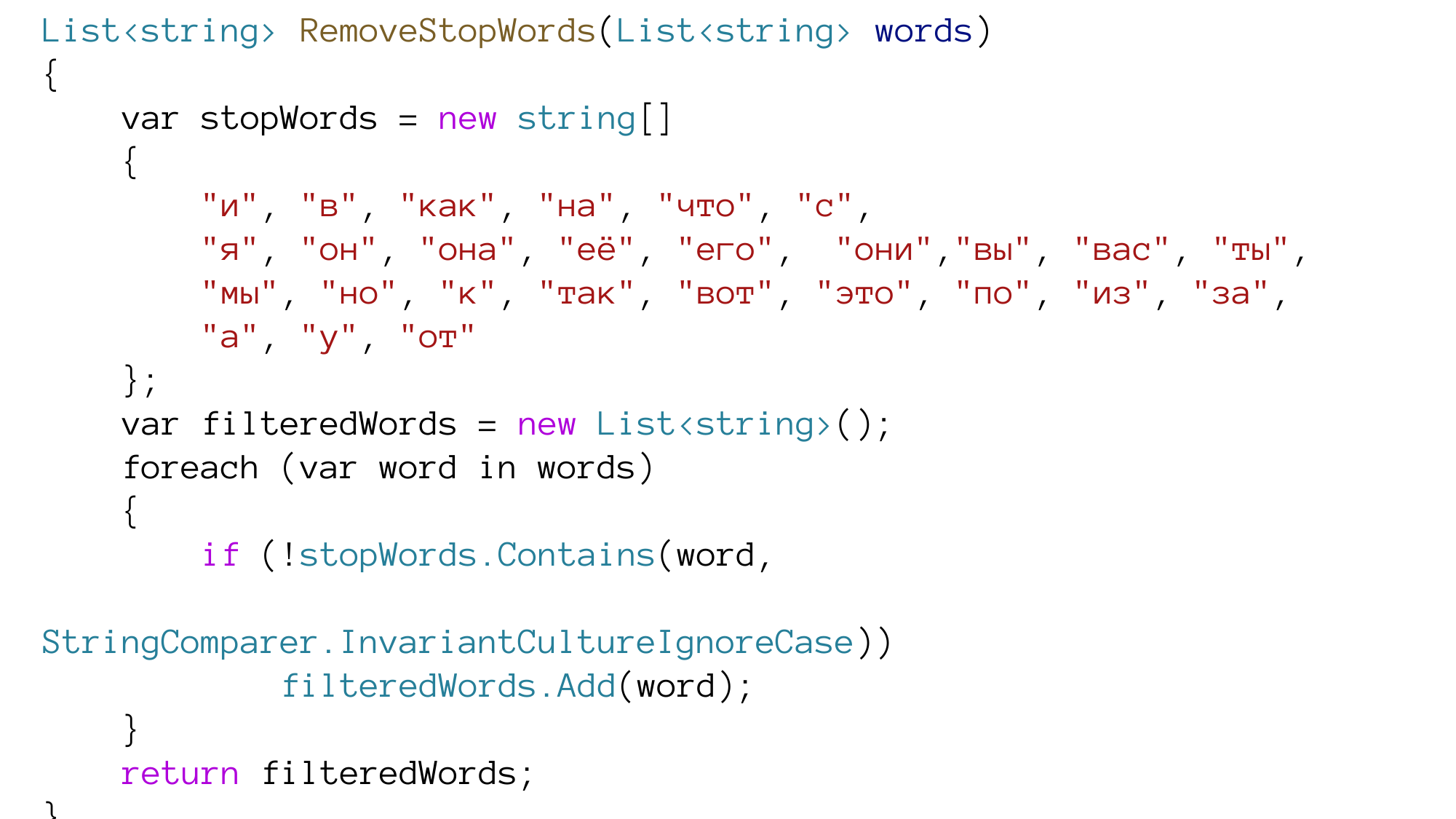

List<string> RemoveStopWords(List<string> words)
{
    var stopWords = new string[]
    {
        "и", "в", "как", "на", "что", "с",
        "я", "он", "она", "её", "его",  "они","вы", "вас", "ты",
        "мы", "но", "к", "так", "вот", "это", "по", "из", "за",
        "а", "у", "от"
    };
    var filteredWords = new List<string>();
    foreach (var word in words)
    {
        if (!stopWords.Contains(word,
								 StringComparer.InvariantCultureIgnoreCase))
            filteredWords.Add(word);
    }
    return filteredWords;
}